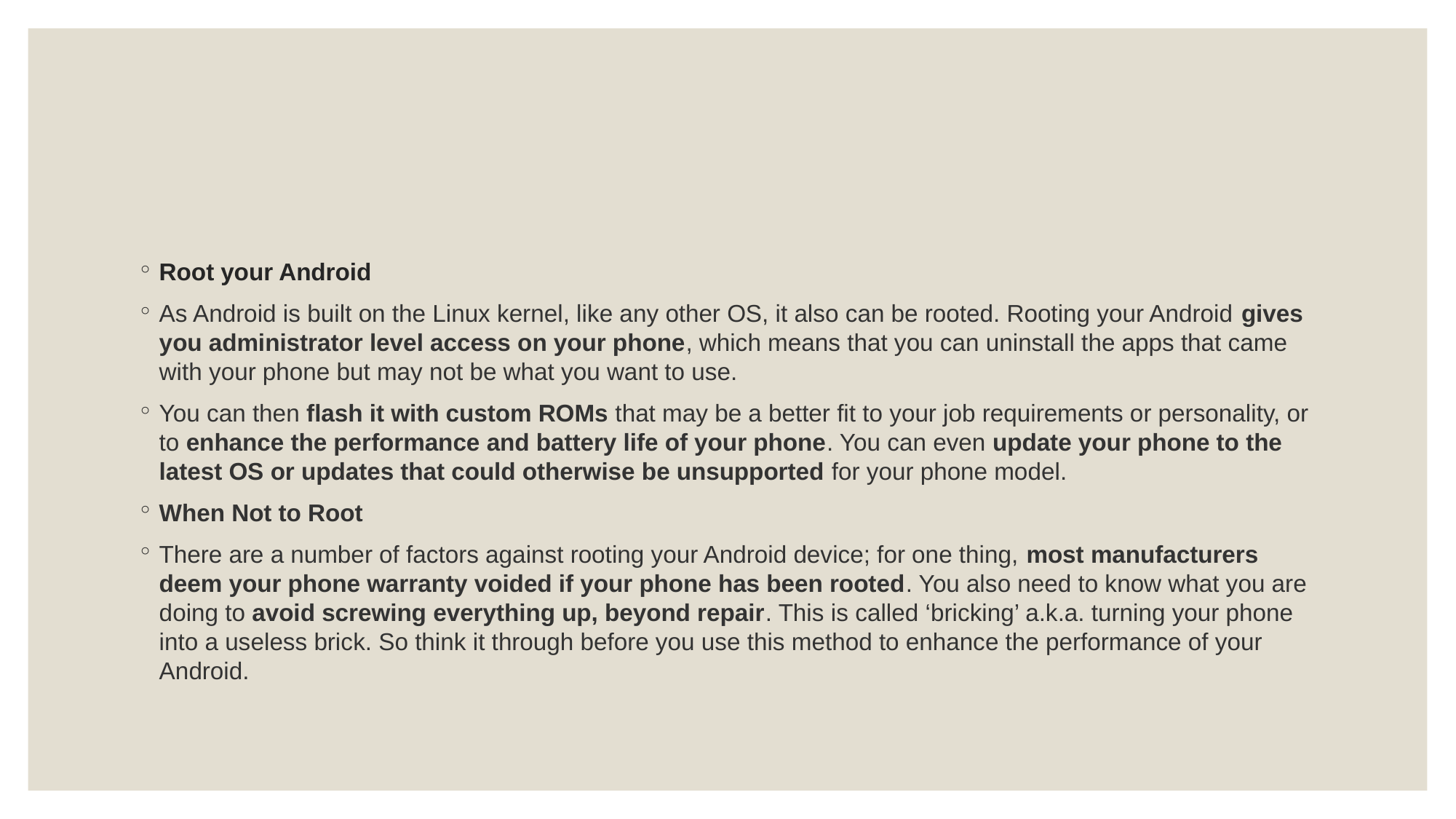

#
Root your Android
As Android is built on the Linux kernel, like any other OS, it also can be rooted. Rooting your Android gives you administrator level access on your phone, which means that you can uninstall the apps that came with your phone but may not be what you want to use.
You can then flash it with custom ROMs that may be a better fit to your job requirements or personality, or to enhance the performance and battery life of your phone. You can even update your phone to the latest OS or updates that could otherwise be unsupported for your phone model.
When Not to Root
There are a number of factors against rooting your Android device; for one thing, most manufacturers deem your phone warranty voided if your phone has been rooted. You also need to know what you are doing to avoid screwing everything up, beyond repair. This is called ‘bricking’ a.k.a. turning your phone into a useless brick. So think it through before you use this method to enhance the performance of your Android.